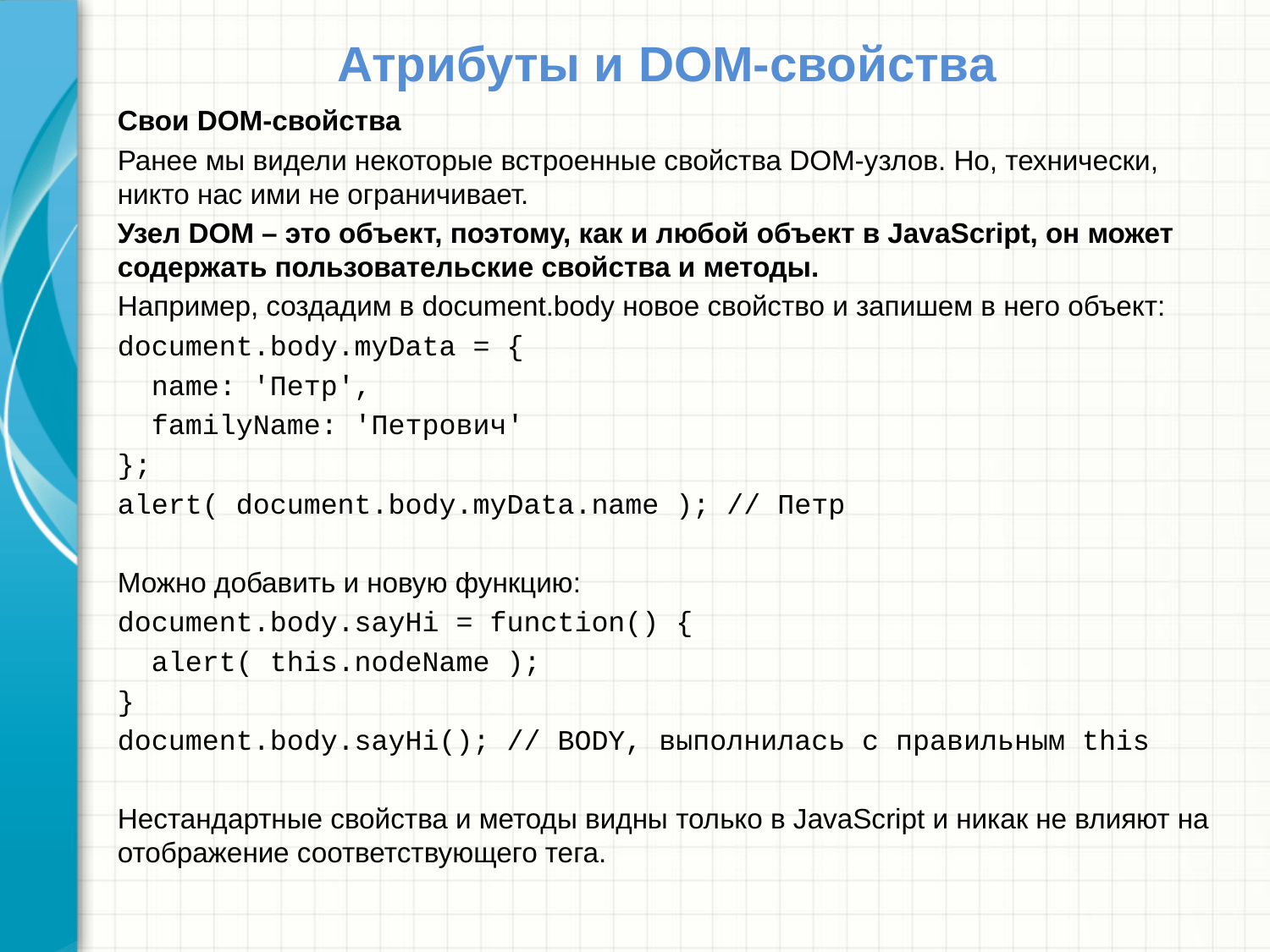

# Атрибуты и DOM-свойства
Свои DOM-свойства
Ранее мы видели некоторые встроенные свойства DOM-узлов. Но, технически, никто нас ими не ограничивает.
Узел DOM – это объект, поэтому, как и любой объект в JavaScript, он может содержать пользовательские свойства и методы.
Например, создадим в document.body новое свойство и запишем в него объект:
document.body.myData = {
  name: 'Петр',
  familyName: 'Петрович'
};
alert( document.body.myData.name ); // Петр

Можно добавить и новую функцию:
document.body.sayHi = function() {
  alert( this.nodeName );
}
document.body.sayHi(); // BODY, выполнилась с правильным this

Нестандартные свойства и методы видны только в JavaScript и никак не влияют на отображение соответствующего тега.